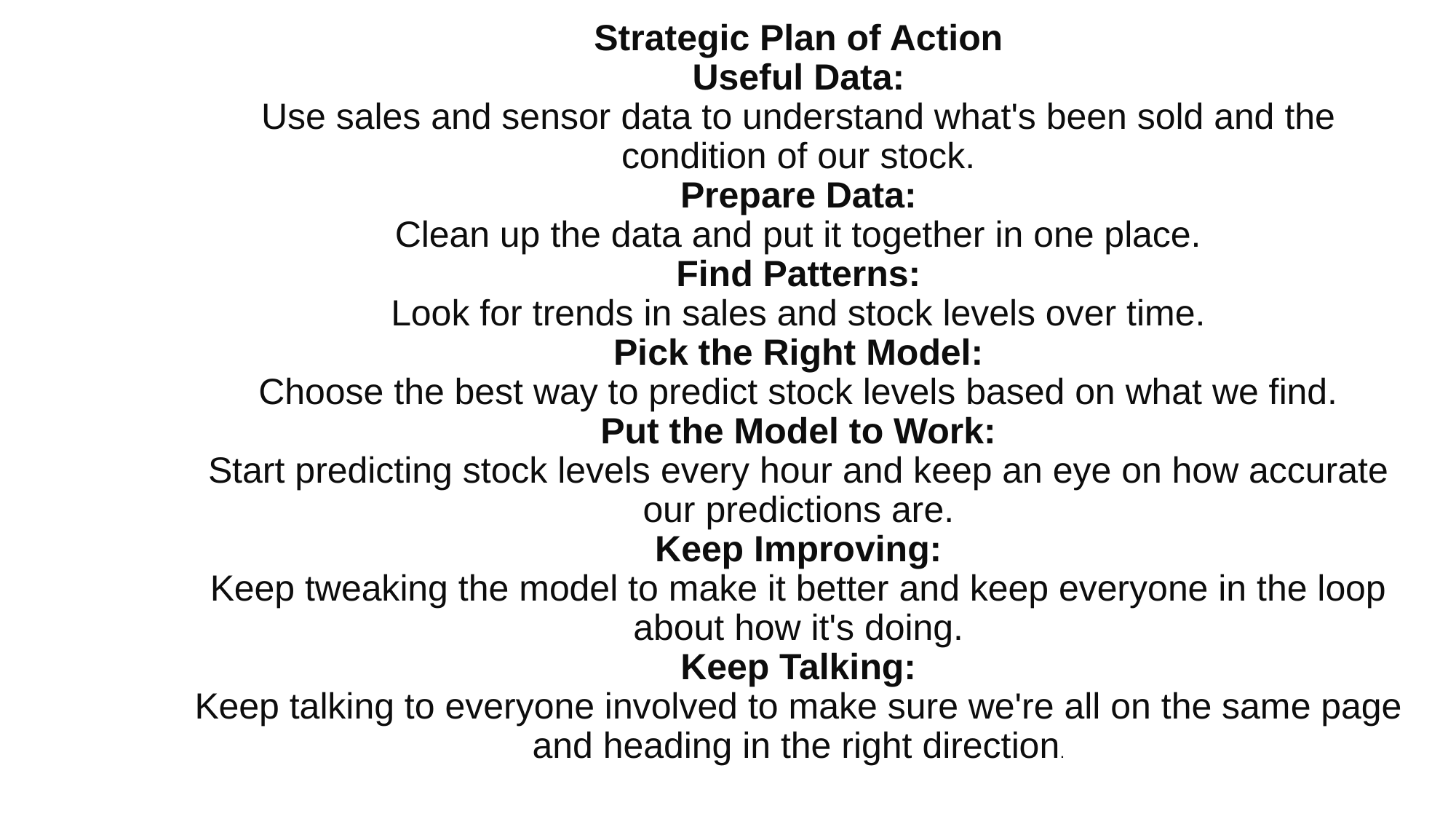

# Strategic Plan of Action Useful Data: Use sales and sensor data to understand what's been sold and the condition of our stock. Prepare Data: Clean up the data and put it together in one place. Find Patterns: Look for trends in sales and stock levels over time. Pick the Right Model: Choose the best way to predict stock levels based on what we find. Put the Model to Work: Start predicting stock levels every hour and keep an eye on how accurate our predictions are. Keep Improving: Keep tweaking the model to make it better and keep everyone in the loop about how it's doing. Keep Talking: Keep talking to everyone involved to make sure we're all on the same page and heading in the right direction.